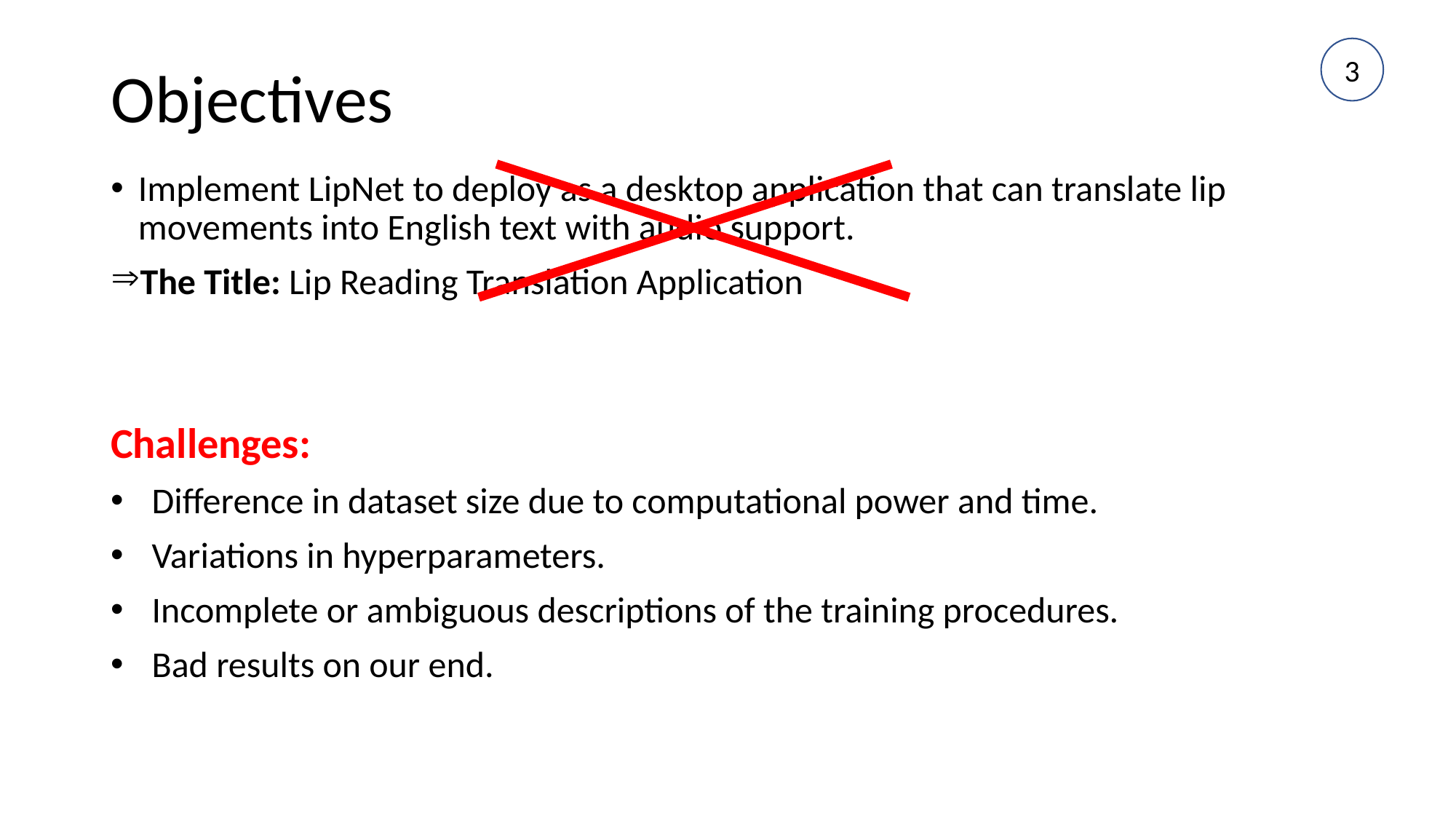

# Objectives
3
Implement LipNet to deploy as a desktop application that can translate lip movements into English text with audio support.
The Title: Lip Reading Translation Application

Challenges:
Difference in dataset size due to computational power and time.
Variations in hyperparameters.
Incomplete or ambiguous descriptions of the training procedures.
Bad results on our end.